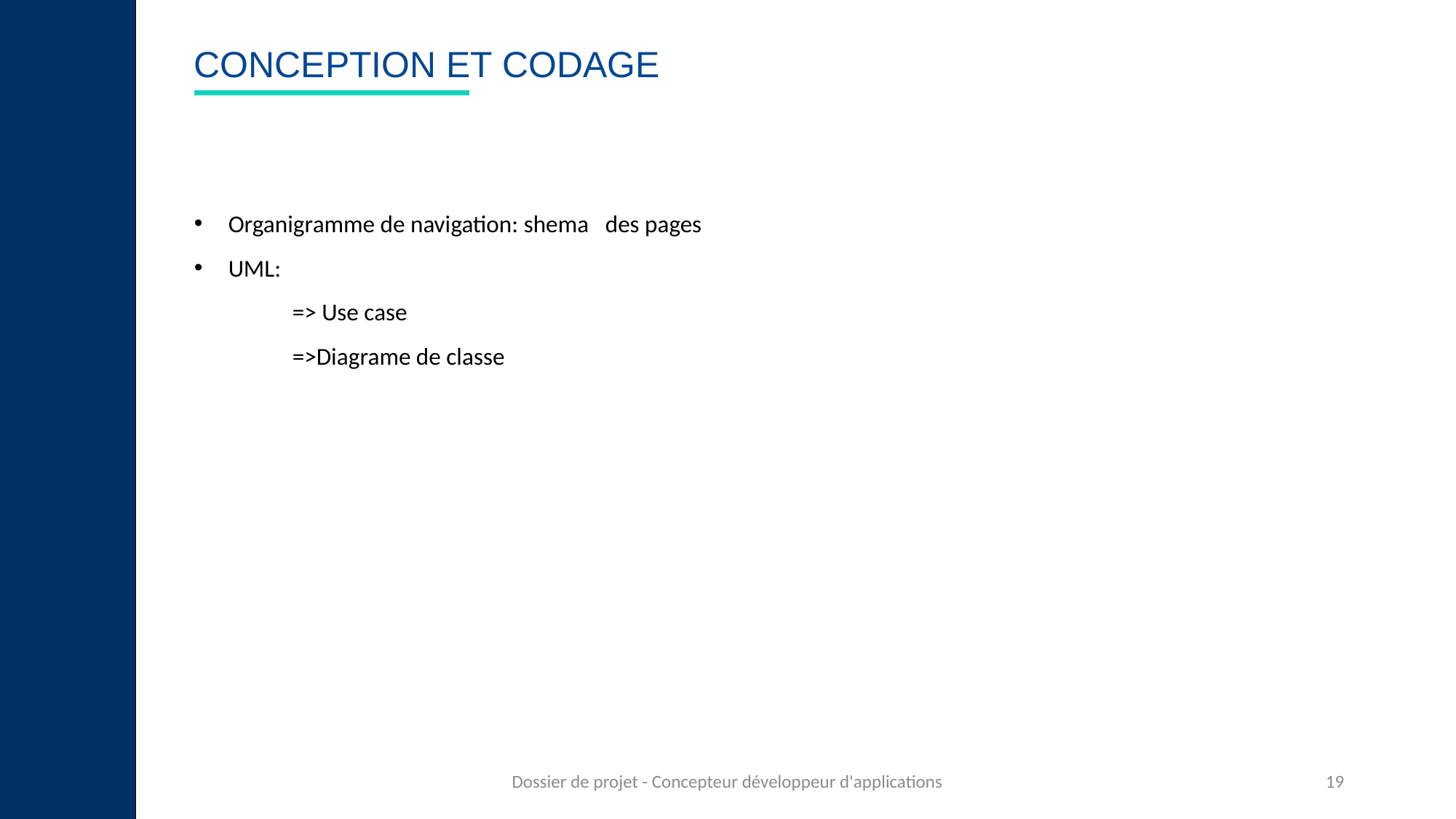

# Conception et codage

Organigramme de navigation: shema   des pages
UML:
                  => Use case
                  =>Diagrame de classe

Dossier de projet - Concepteur développeur d'applications
19